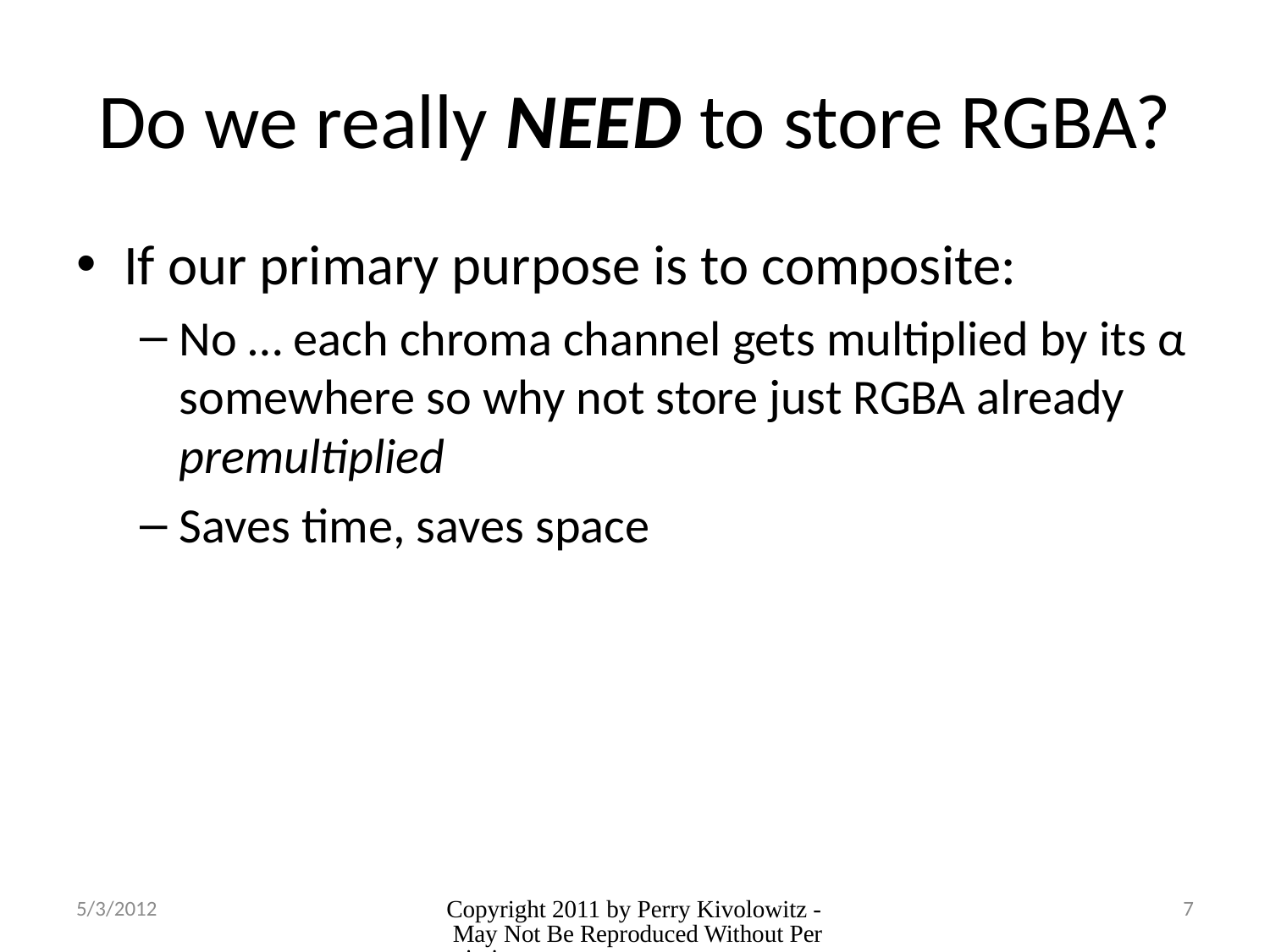

# Do we really NEED to store RGBA?
If our primary purpose is to composite:
No … each chroma channel gets multiplied by its α somewhere so why not store just RGBA already premultiplied
Saves time, saves space
5/3/2012
Copyright 2011 by Perry Kivolowitz - May Not Be Reproduced Without Permission
7